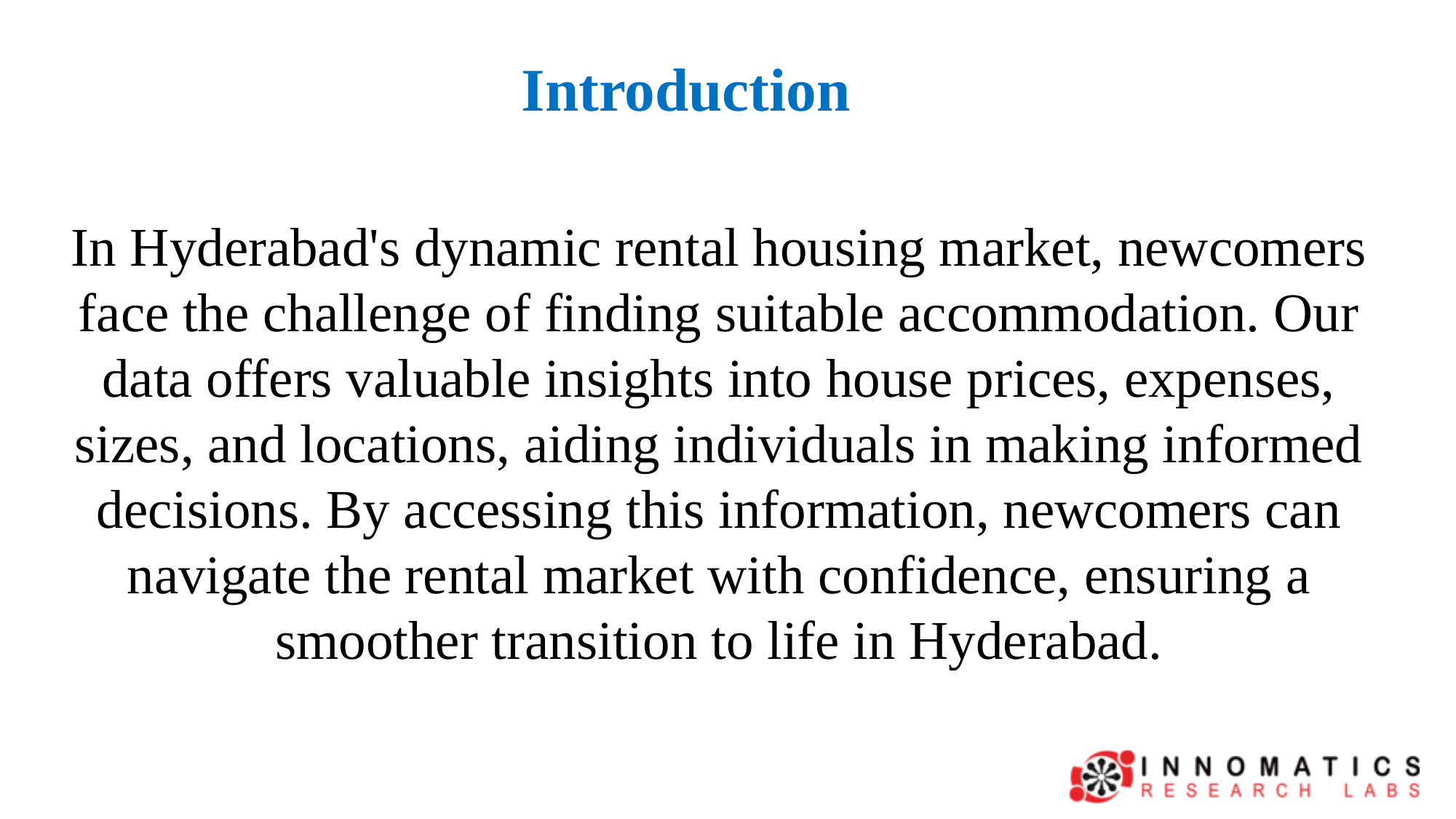

Introduction
In Hyderabad's dynamic rental housing market, newcomers face the challenge of finding suitable accommodation. Our data offers valuable insights into house prices, expenses, sizes, and locations, aiding individuals in making informed decisions. By accessing this information, newcomers can navigate the rental market with confidence, ensuring a smoother transition to life in Hyderabad.